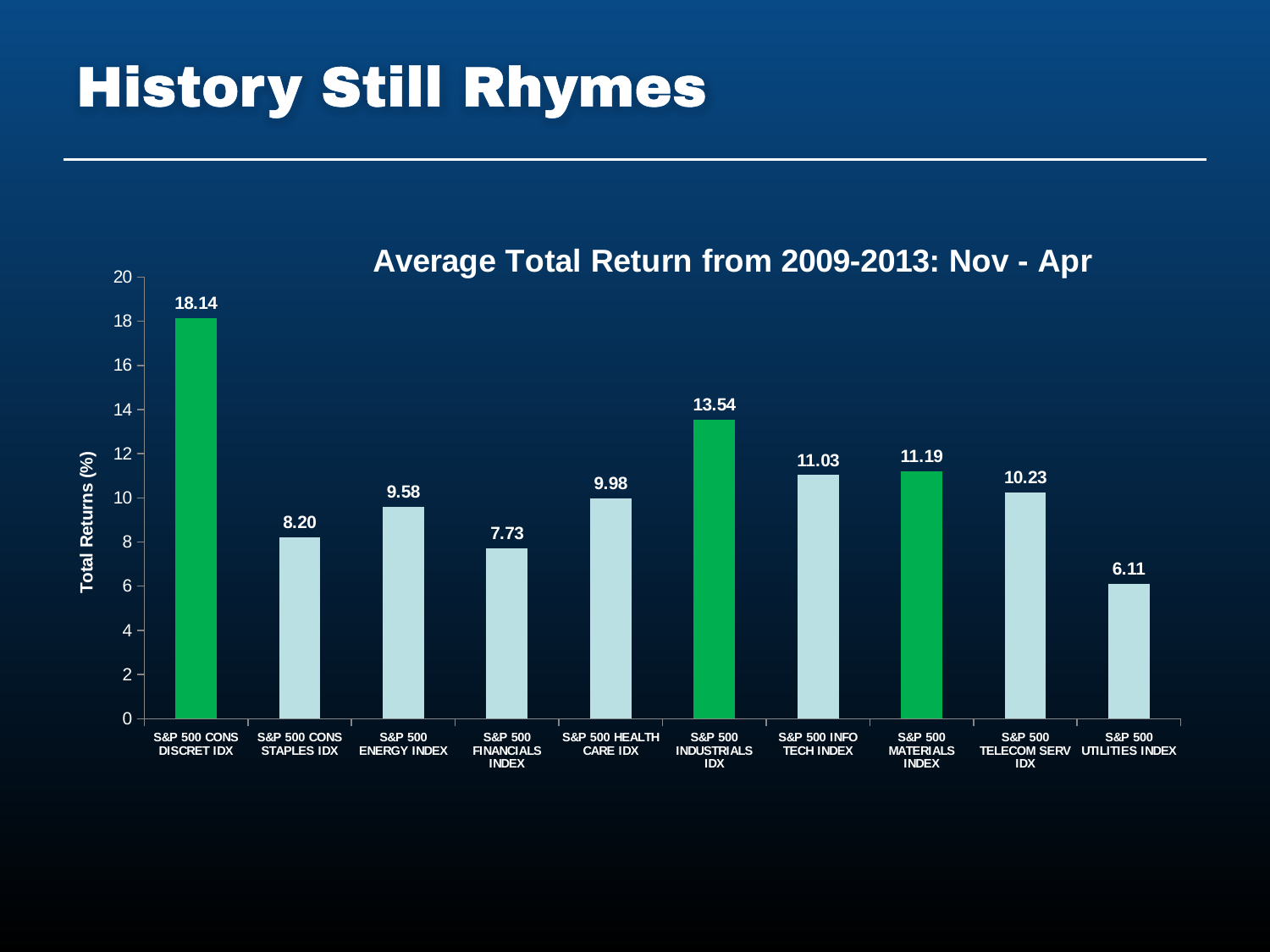

# History Still Rhymes

### Chart: Average Total Return from 2009-2013: Nov - Apr

| Category | Total |
|---|---|
| S&P 500 CONS DISCRET IDX | 18.13816028534064 |
| S&P 500 CONS STAPLES IDX | 8.198319391719762 |
| S&P 500 ENERGY INDEX | 9.582199888263437 |
| S&P 500 FINANCIALS INDEX | 7.728609784531298 |
| S&P 500 HEALTH CARE IDX | 9.983207948667141 |
| S&P 500 INDUSTRIALS IDX | 13.536390309839538 |
| S&P 500 INFO TECH INDEX | 11.028251346890745 |
| S&P 500 MATERIALS INDEX | 11.194115660361977 |
| S&P 500 TELECOM SERV IDX | 10.227900127125865 |
| S&P 500 UTILITIES INDEX | 6.109586368632849 |